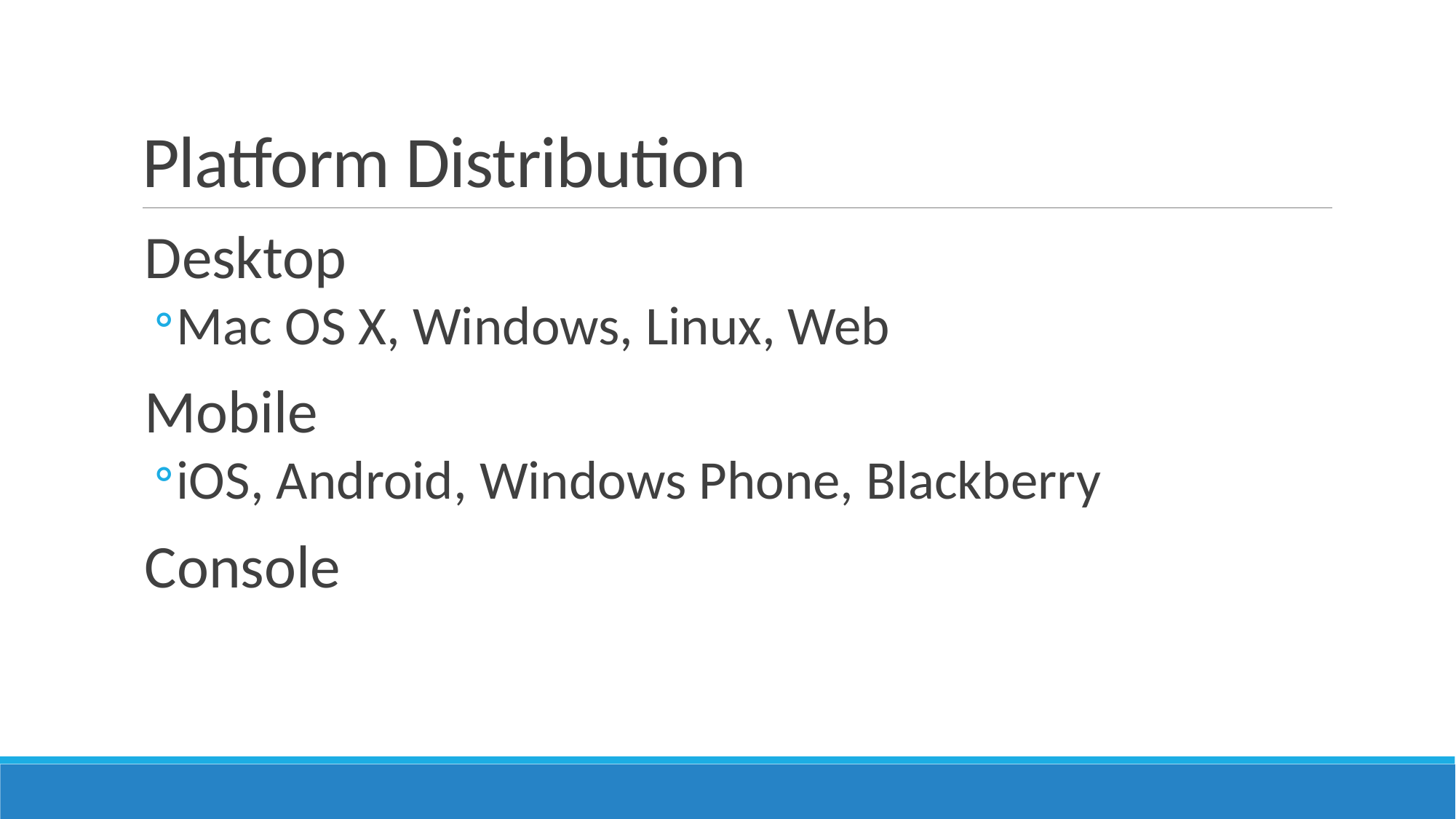

# Platform Distribution
Desktop
Mac OS X, Windows, Linux, Web
Mobile
iOS, Android, Windows Phone, Blackberry
Console